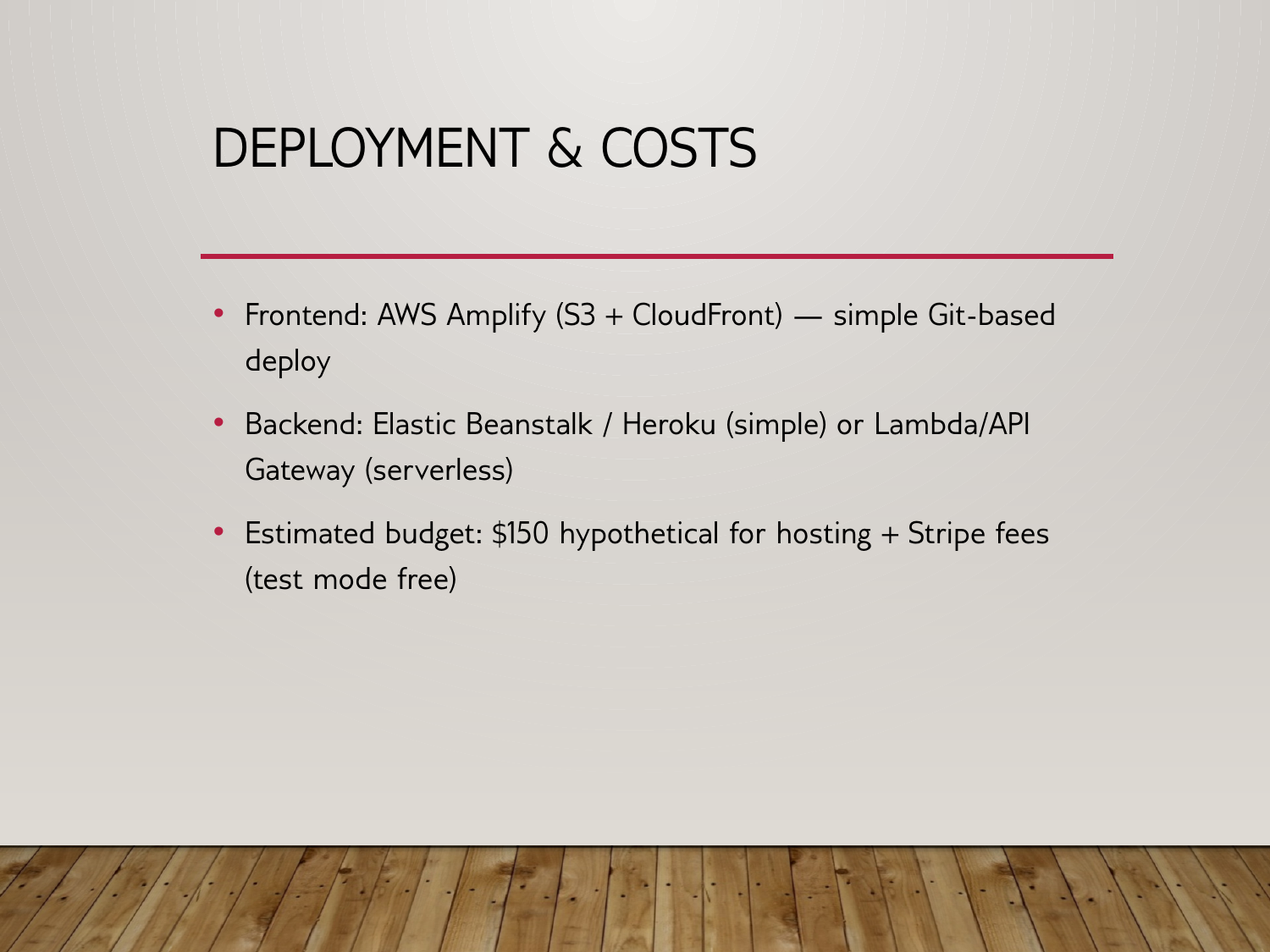

# Deployment & Costs
Frontend: AWS Amplify (S3 + CloudFront) — simple Git-based deploy
Backend: Elastic Beanstalk / Heroku (simple) or Lambda/API Gateway (serverless)
Estimated budget: $150 hypothetical for hosting + Stripe fees (test mode free)